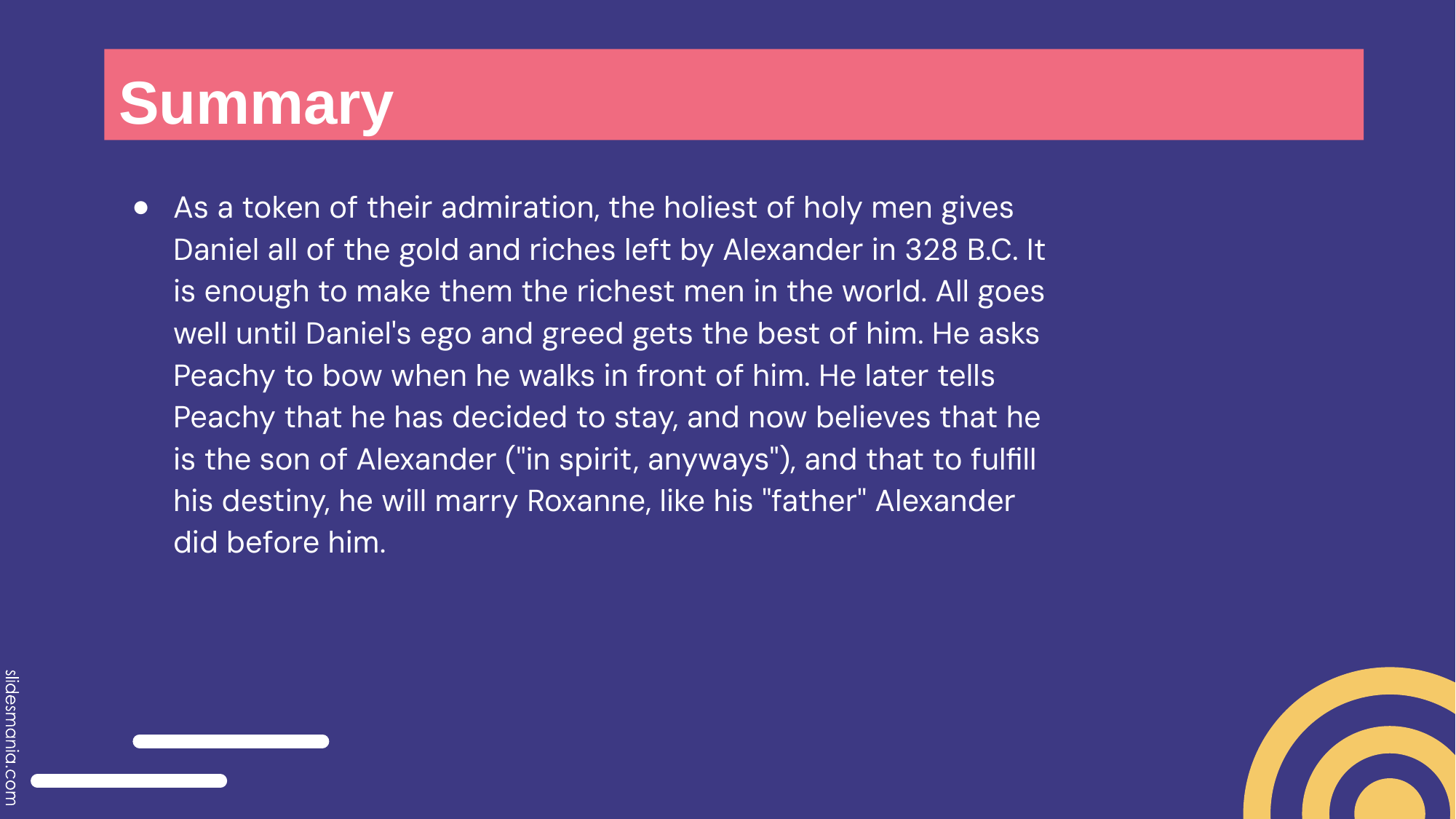

# Summary
As a token of their admiration, the holiest of holy men gives Daniel all of the gold and riches left by Alexander in 328 B.C. It is enough to make them the richest men in the world. All goes well until Daniel's ego and greed gets the best of him. He asks Peachy to bow when he walks in front of him. He later tells Peachy that he has decided to stay, and now believes that he is the son of Alexander ("in spirit, anyways"), and that to fulfill his destiny, he will marry Roxanne, like his "father" Alexander did before him.